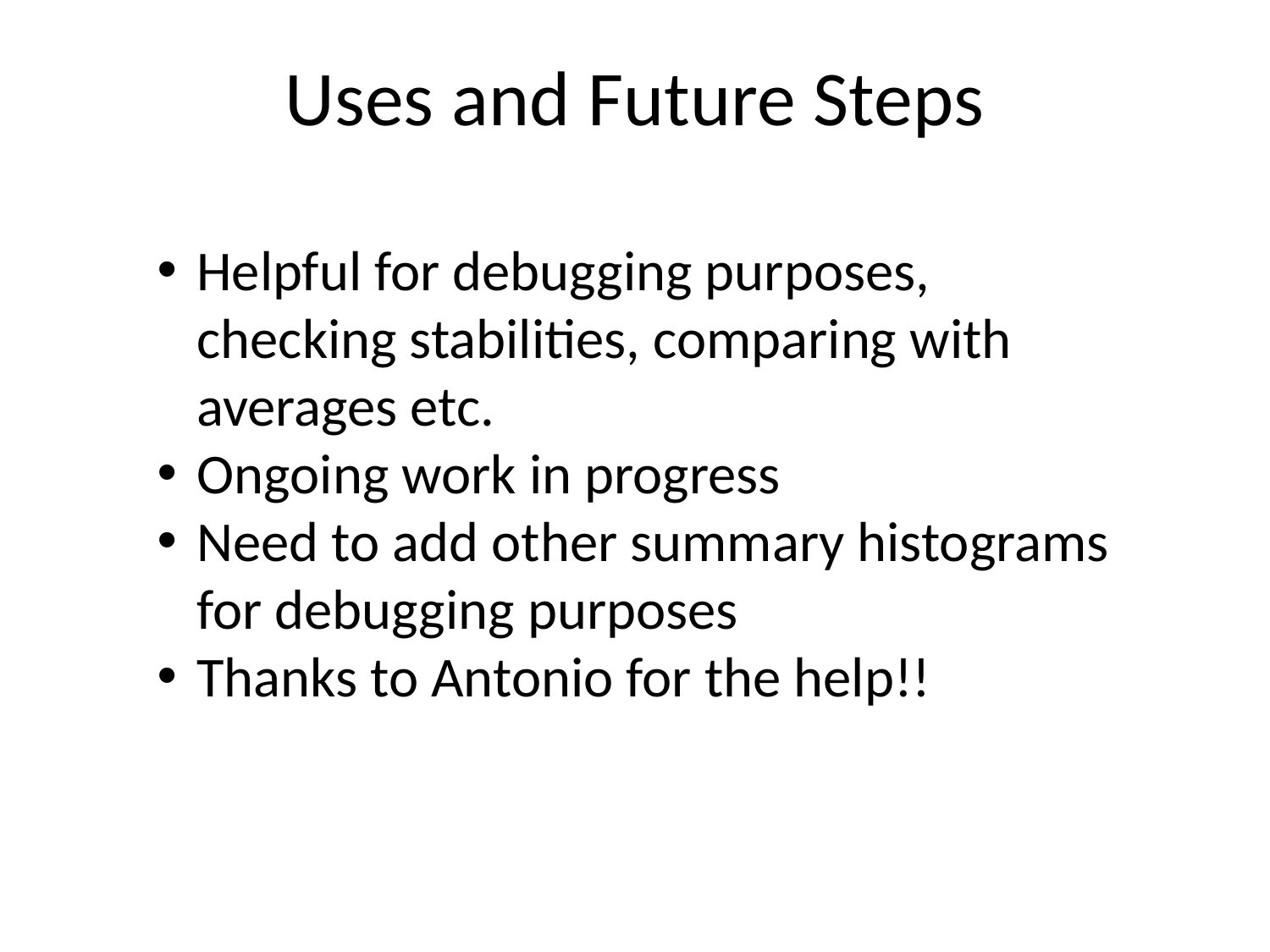

# Uses and Future Steps
Helpful for debugging purposes, checking stabilities, comparing with averages etc.
Ongoing work in progress
Need to add other summary histograms for debugging purposes
Thanks to Antonio for the help!!